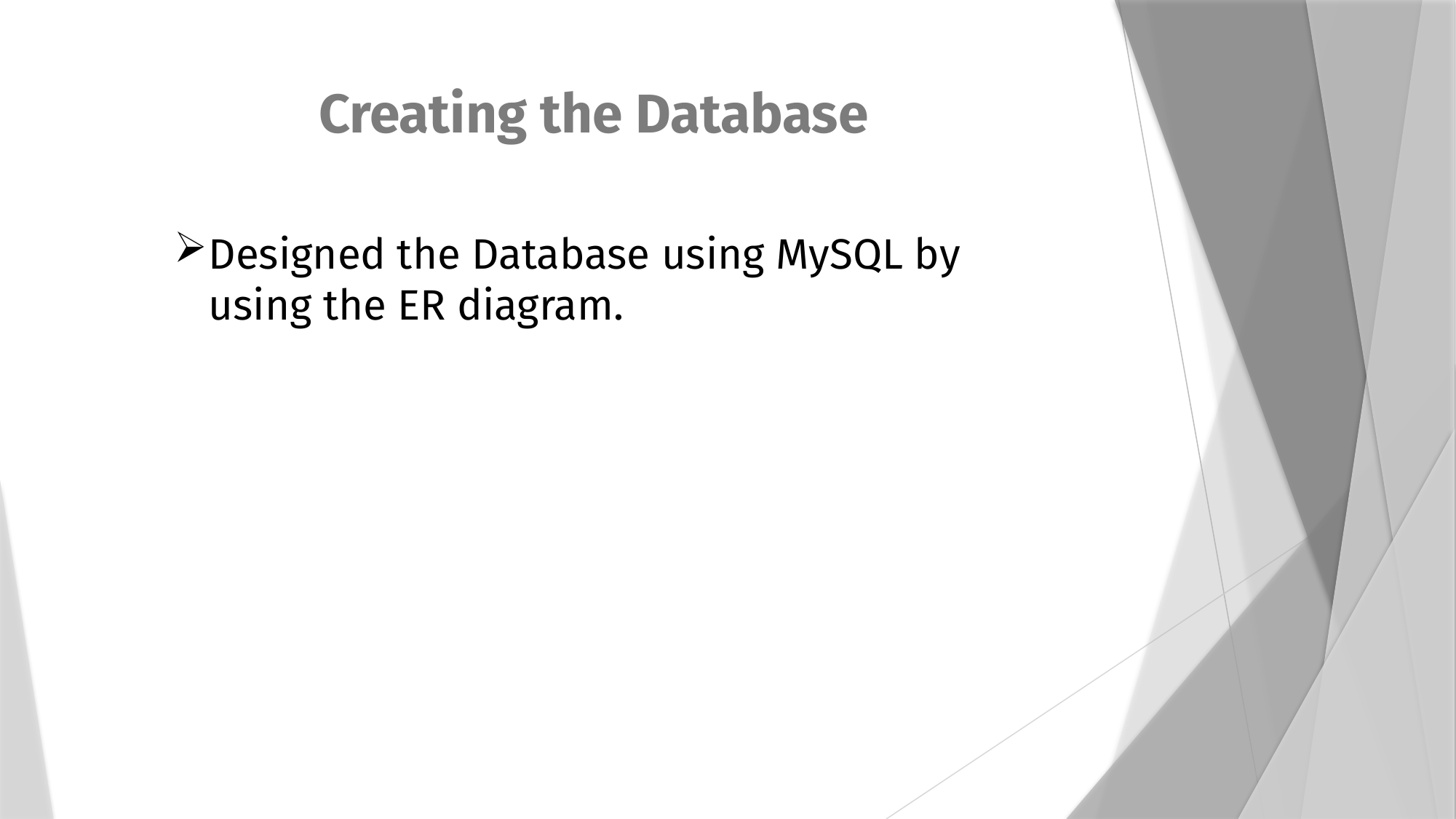

# Creating the Database
Designed the Database using MySQL by using the ER diagram.